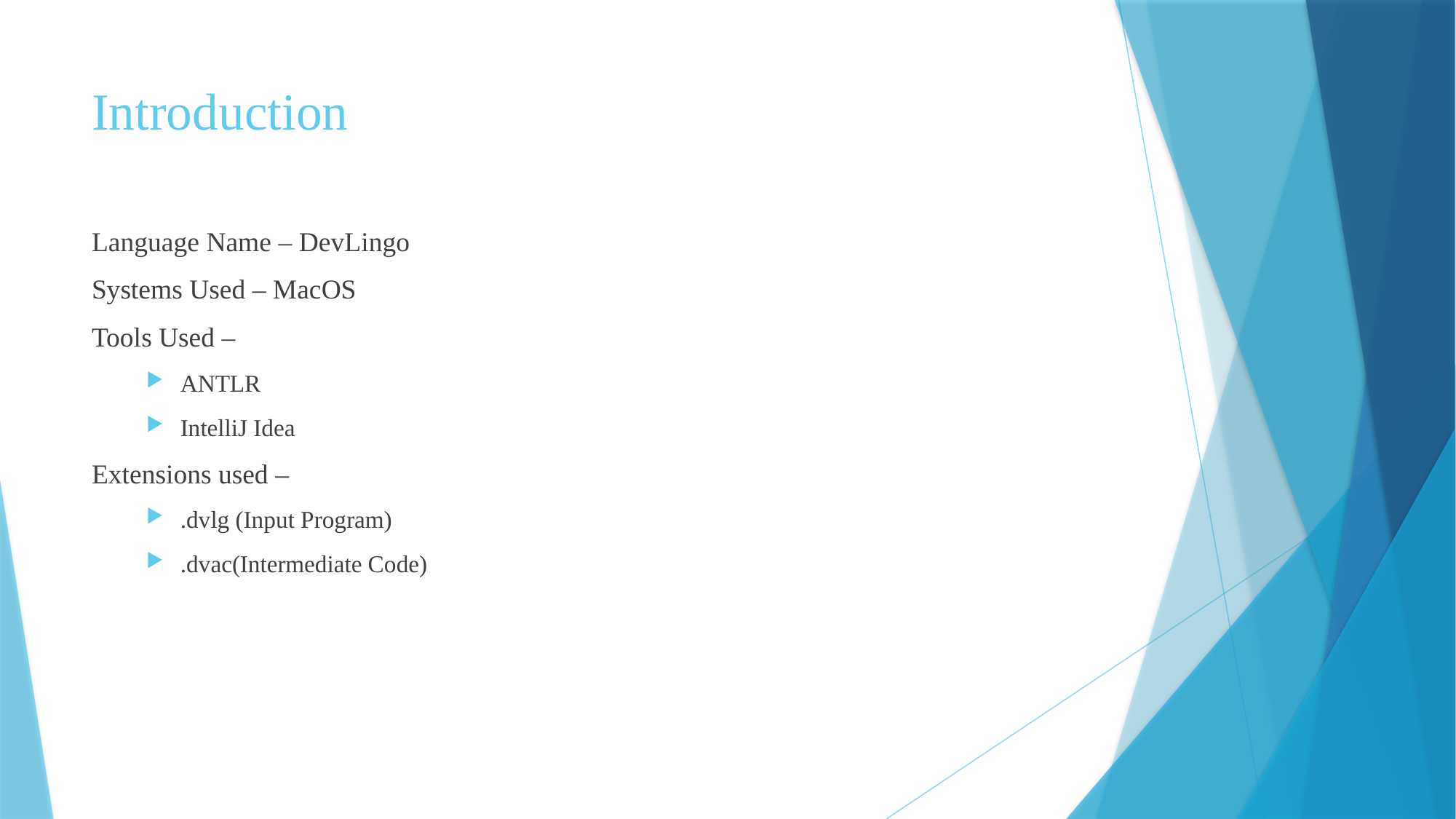

# Introduction
Language Name – DevLingo
Systems Used – MacOS
Tools Used –
ANTLR
IntelliJ Idea
Extensions used –
.dvlg (Input Program)
.dvac(Intermediate Code)